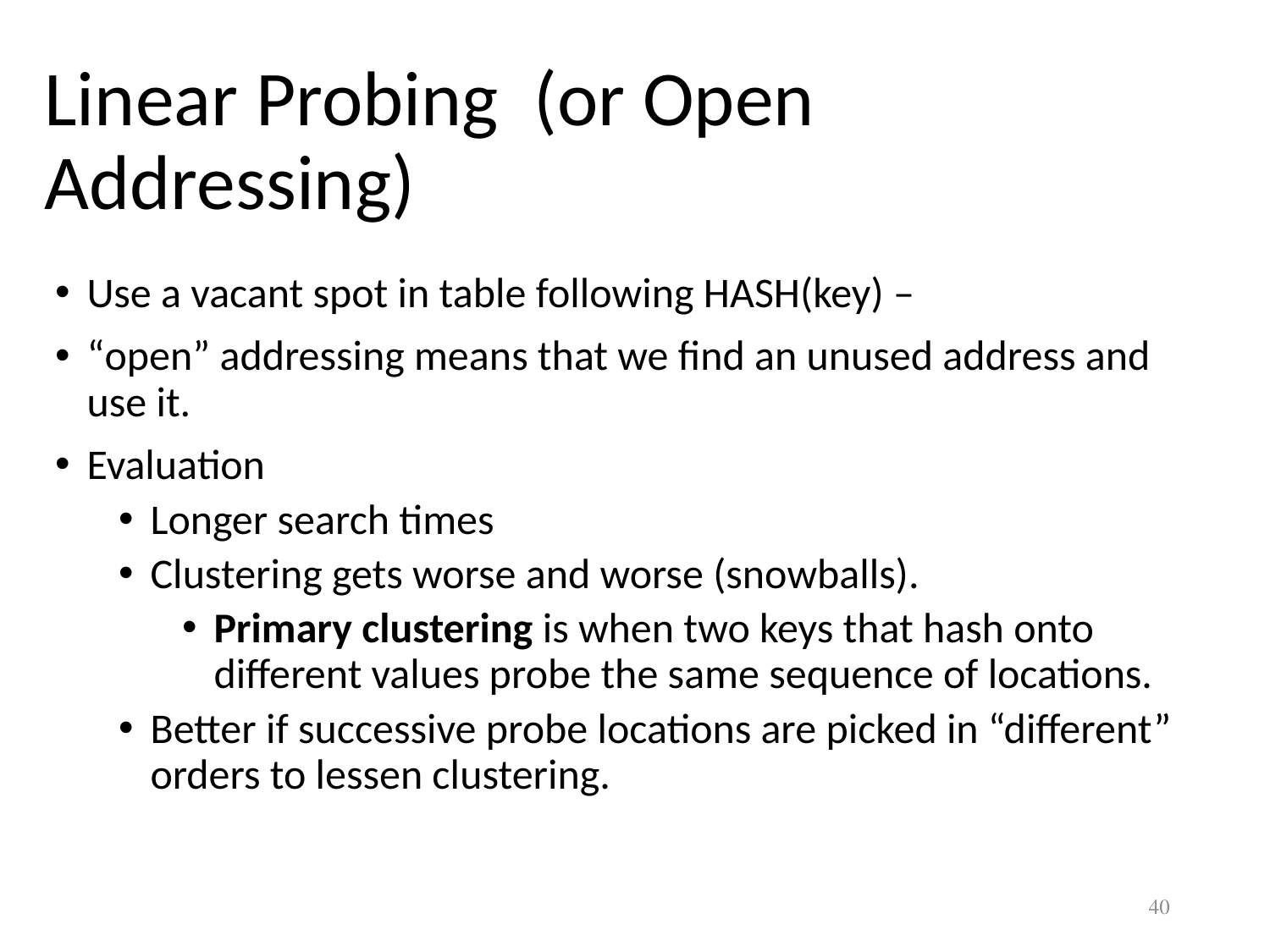

# Linear Probing  (or Open Addressing)
Use a vacant spot in table following HASH(key) –
“open” addressing means that we find an unused address and use it.
Evaluation
Longer search times
Clustering gets worse and worse (snowballs).
Primary clustering is when two keys that hash onto different values probe the same sequence of locations.
Better if successive probe locations are picked in “different” orders to lessen clustering.

40